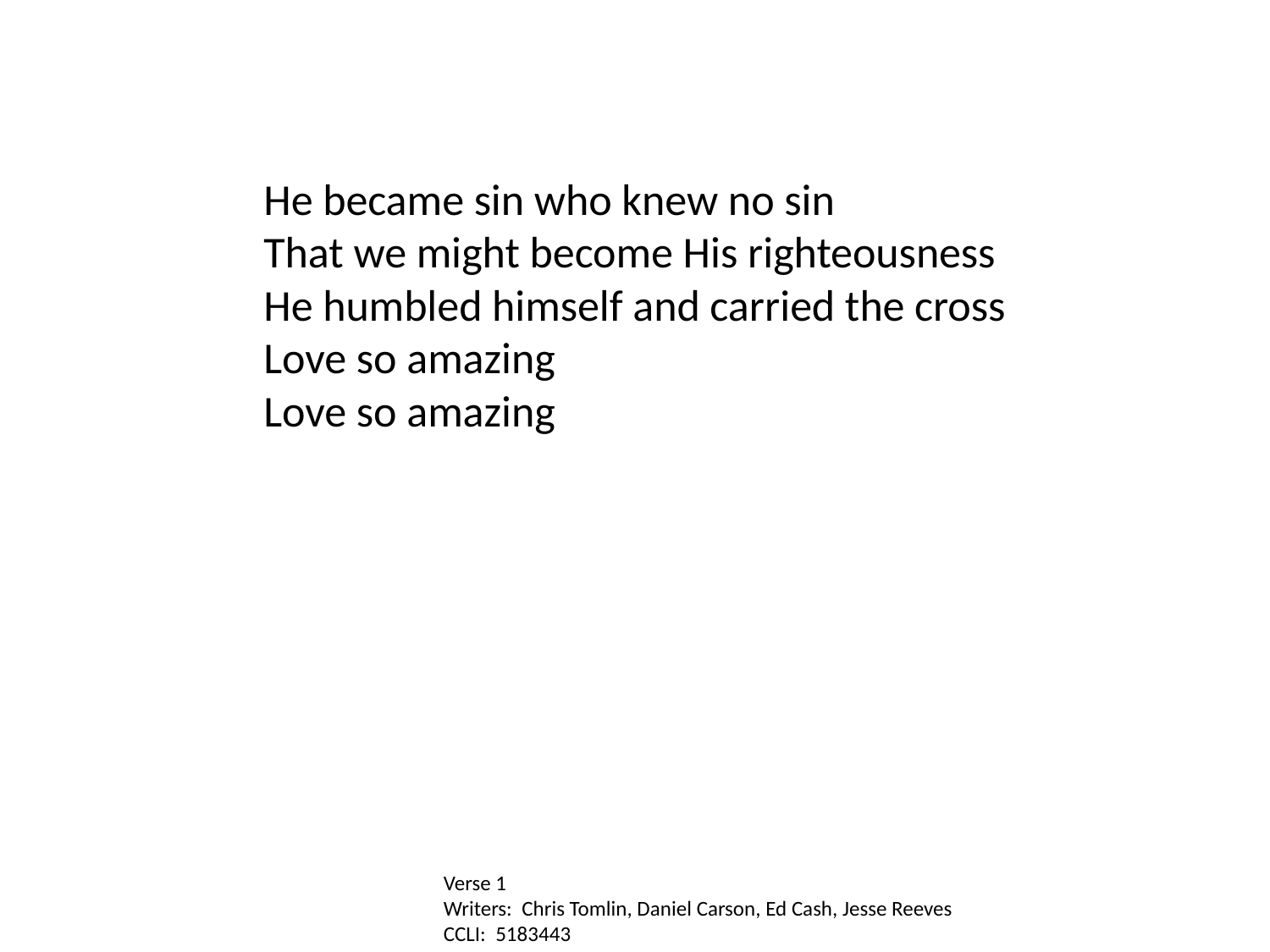

He became sin who knew no sin
That we might become His righteousness
He humbled himself and carried the cross
Love so amazing
Love so amazing

Verse 1
Writers:  Chris Tomlin, Daniel Carson, Ed Cash, Jesse Reeves
CCLI:  5183443